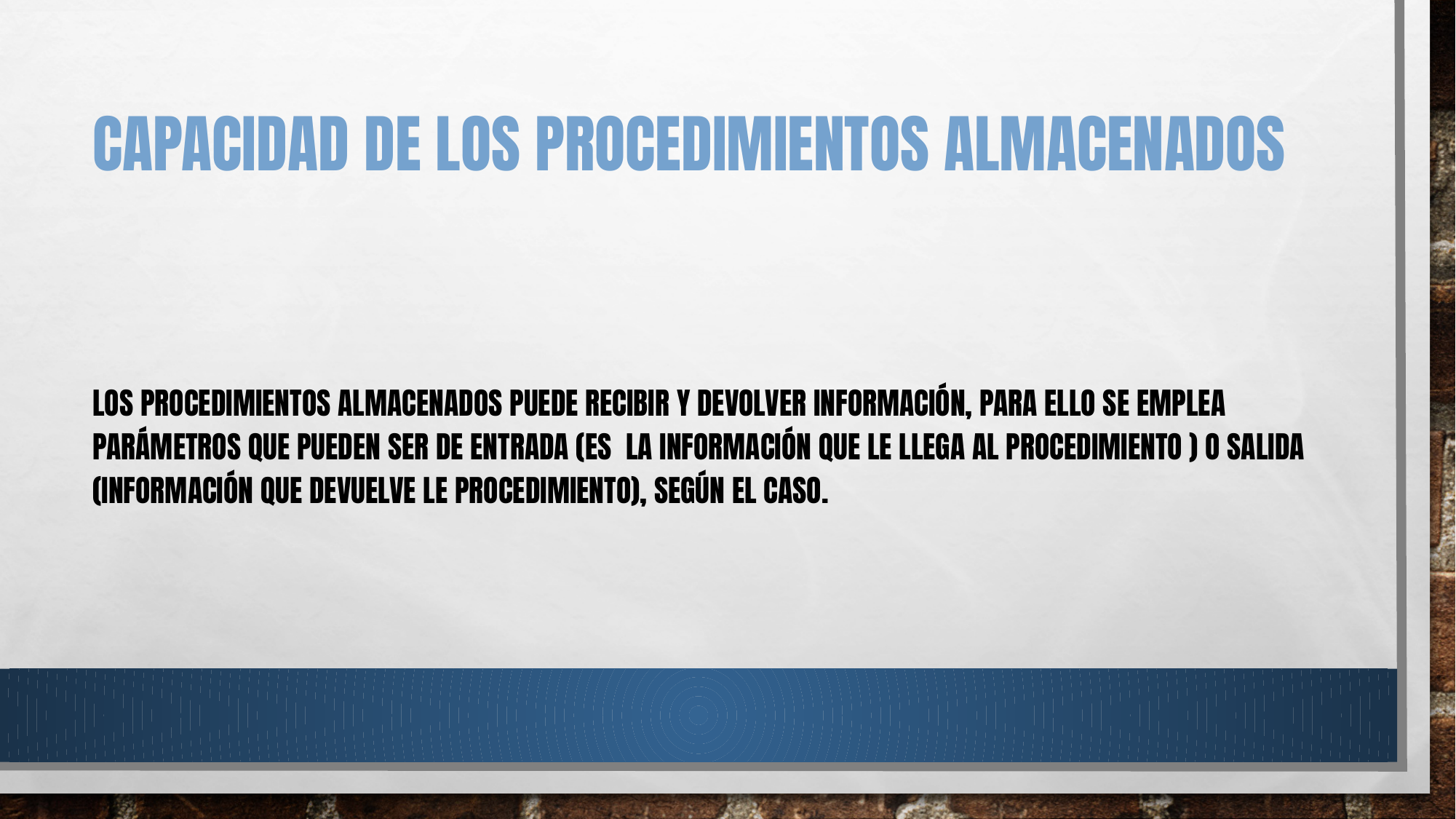

# CAPACIDAD DE LOS PROCEDIMIENTOS ALMACENADOS
LOS PROCEDIMIENTOS ALMACENADOS PUEDE RECIBIR Y DEVOLVER INFORMACIÓN, PARA ELLO SE EMPLEA PARÁMETROS QUE PUEDEN SER DE ENTRADA (ES  LA INFORMACIÓN QUE LE LLEGA AL PROCEDIMIENTO ) O SALIDA (INFORMACIÓN QUE DEVUELVE LE PROCEDIMIENTO), SEGÚN EL CASO.